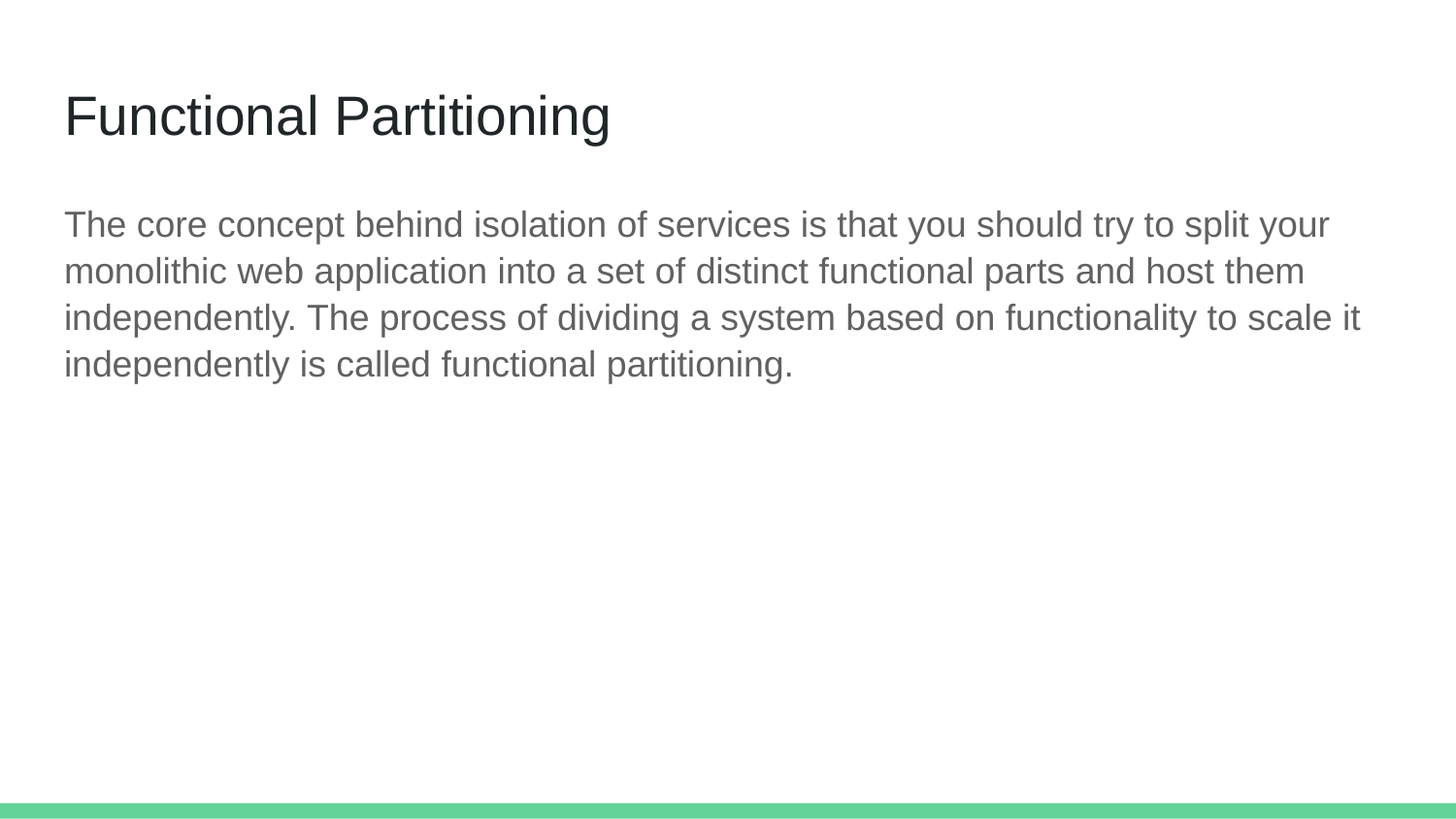

# Functional Partitioning
The core concept behind isolation of services is that you should try to split your monolithic web application into a set of distinct functional parts and host them independently. The process of dividing a system based on functionality to scale it independently is called functional partitioning.